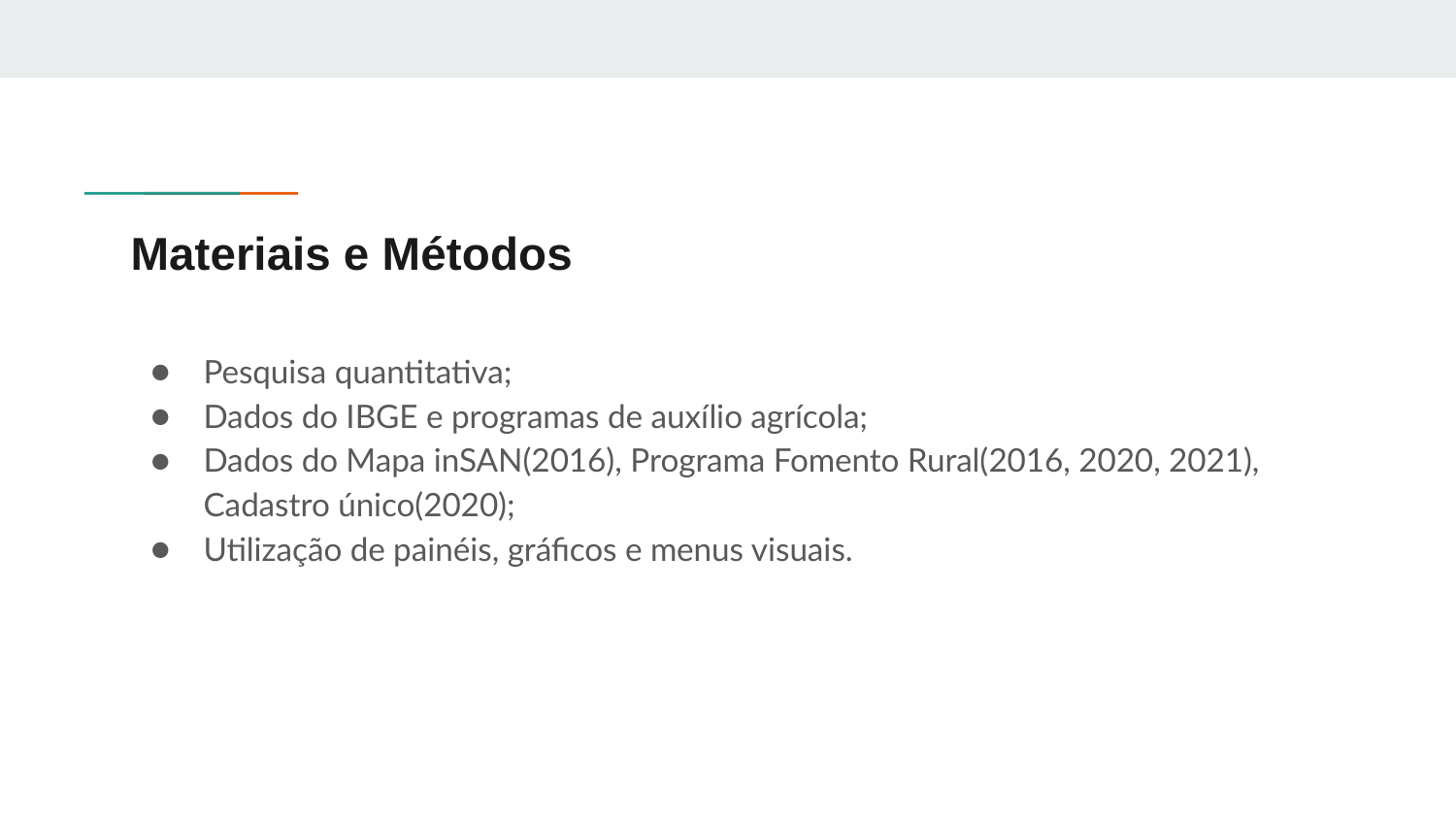

# Materiais e Métodos
Pesquisa quantitativa;
Dados do IBGE e programas de auxílio agrícola;
Dados do Mapa inSAN(2016), Programa Fomento Rural(2016, 2020, 2021), Cadastro único(2020);
Utilização de painéis, gráficos e menus visuais.